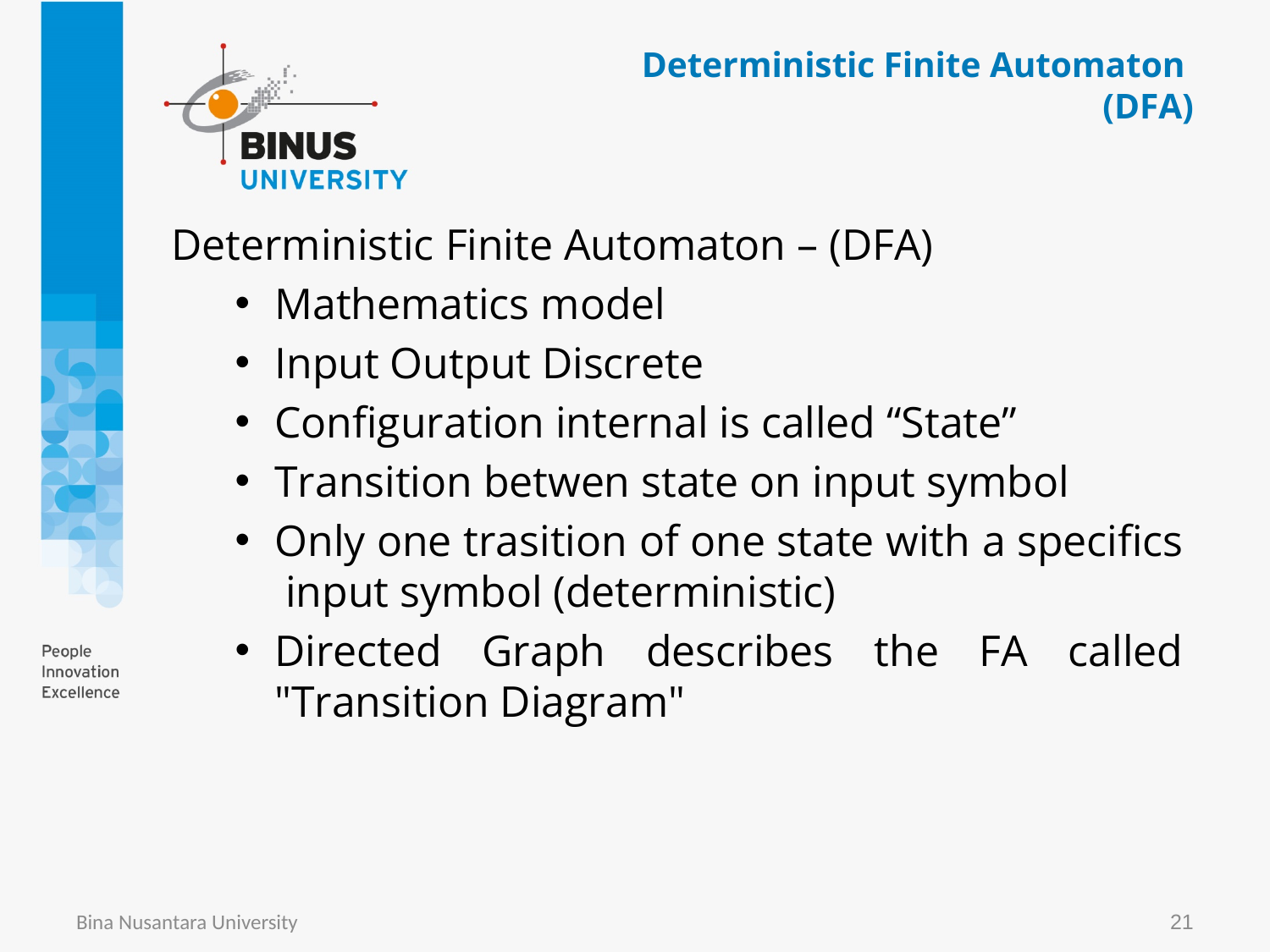

Deterministic Finite Automaton
(DFA)
Deterministic Finite Automaton – (DFA)
Mathematics model
Input Output Discrete
Configuration internal is called “State”
Transition betwen state on input symbol
Only one trasition of one state with a specifics  input symbol (deterministic)
Directed Graph describes the FA called "Transition Diagram"

Bina Nusantara University
21